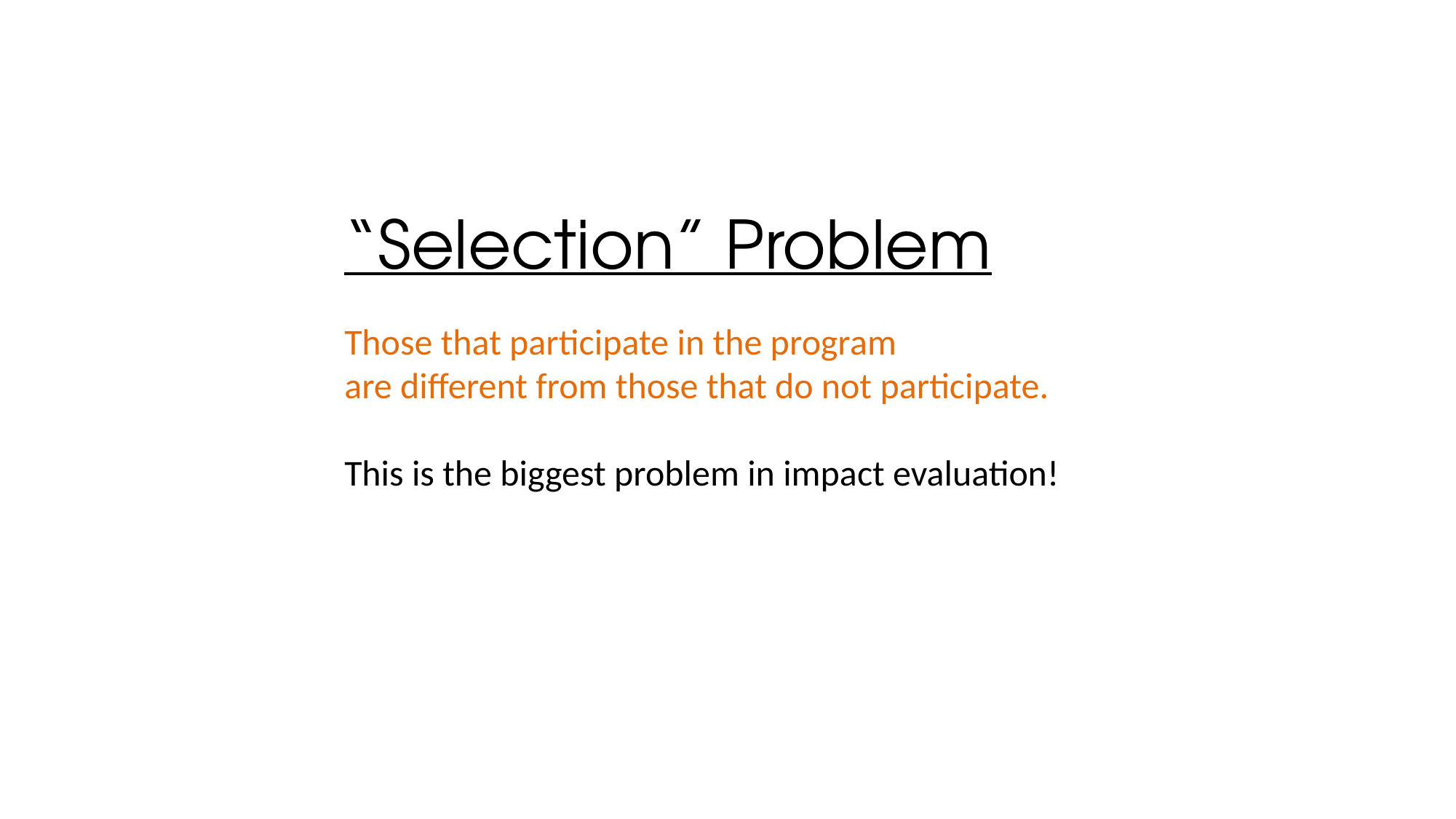

“Selection” Problem

Those that participate in the program
are different from those that do not participate.

This is the biggest problem in impact evaluation!